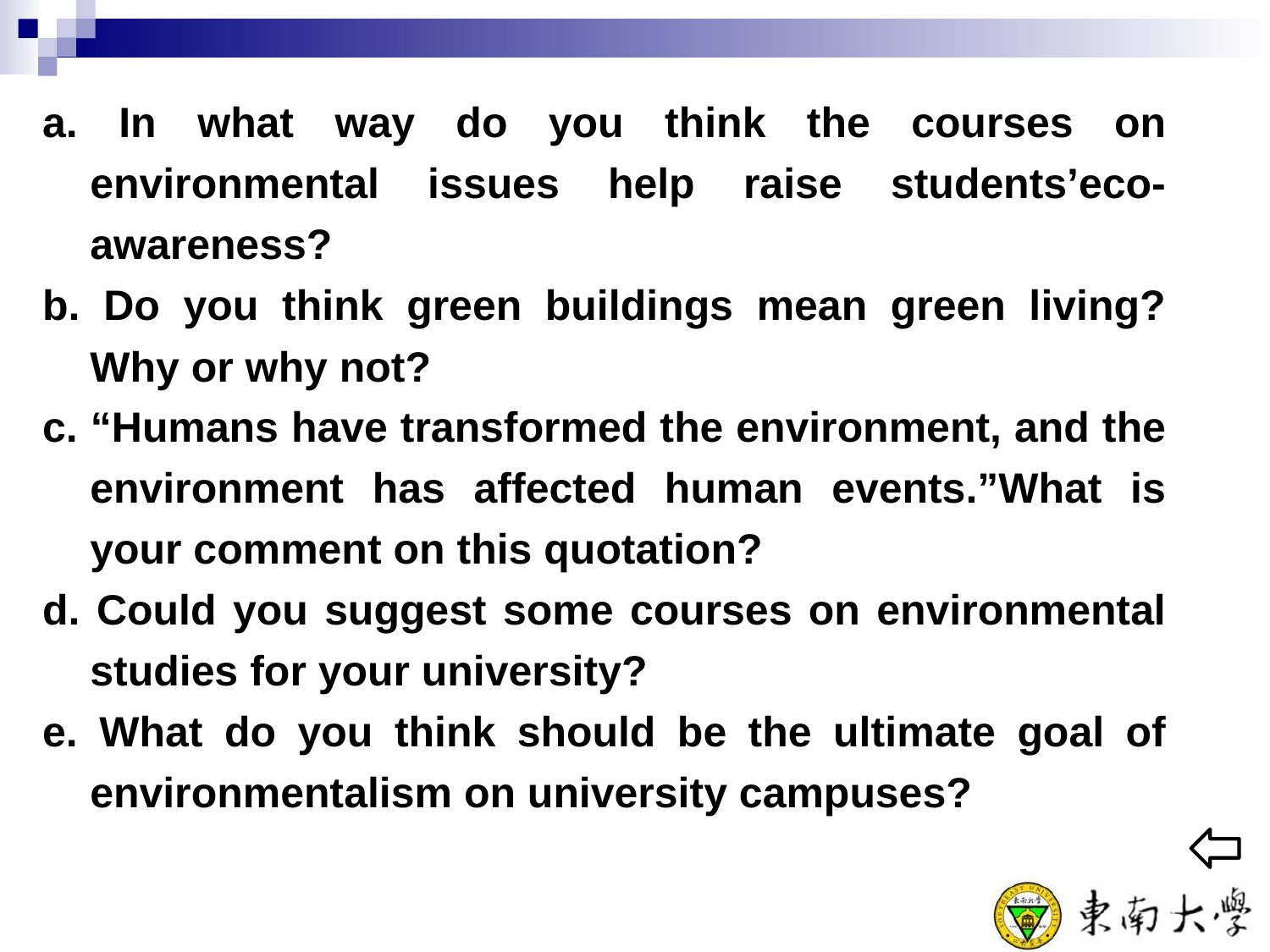

a. In what way do you think the courses on environmental issues help raise students’eco-awareness?
b. Do you think green buildings mean green living? Why or why not?
c. “Humans have transformed the environment, and the environment has affected human events.”What is your comment on this quotation?
d. Could you suggest some courses on environmental studies for your university?
e. What do you think should be the ultimate goal of environmentalism on university campuses?